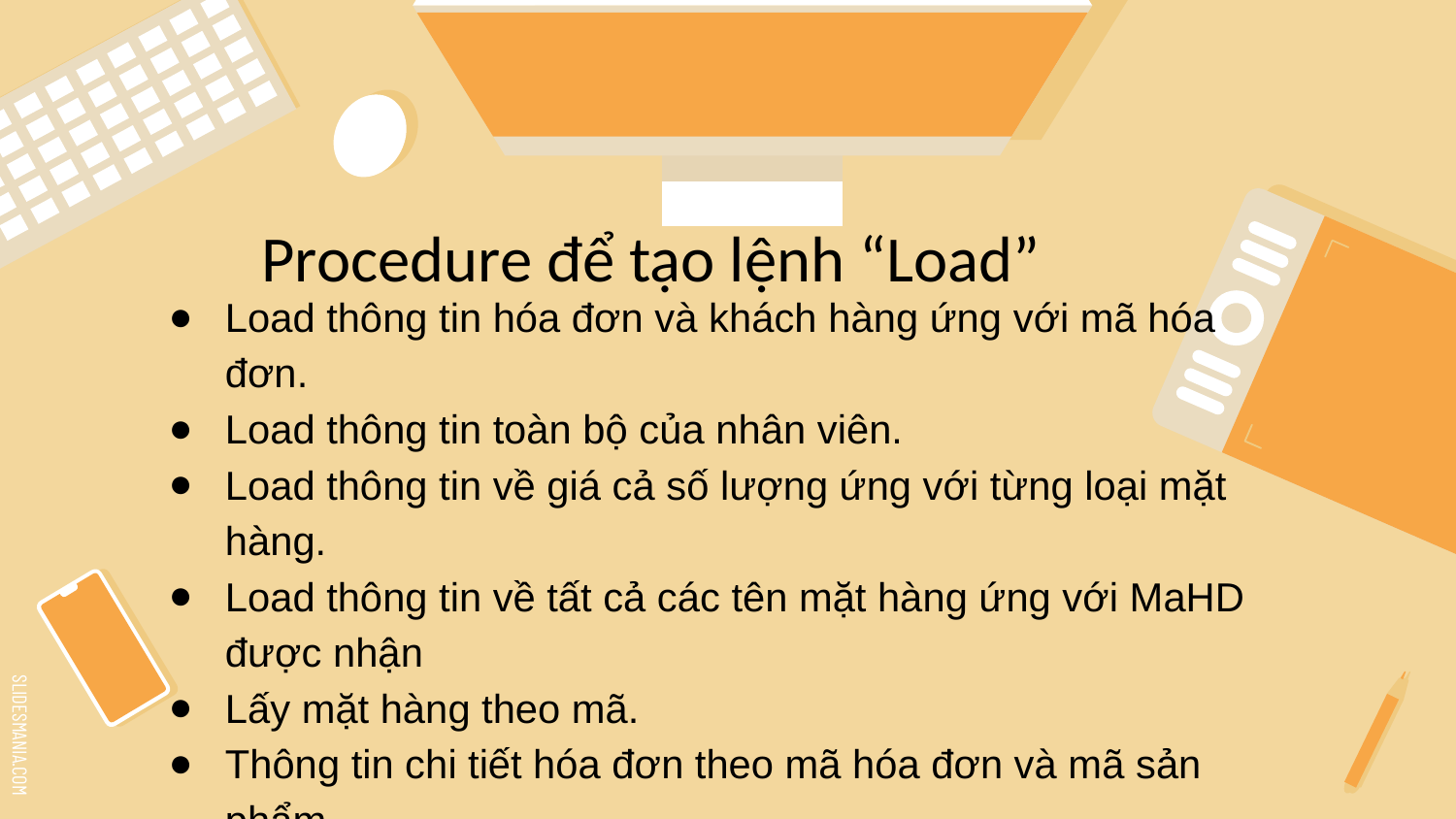

# Procedure để tạo lệnh “Load”
Load thông tin hóa đơn và khách hàng ứng với mã hóa đơn.
Load thông tin toàn bộ của nhân viên.
Load thông tin về giá cả số lượng ứng với từng loại mặt hàng.
Load thông tin về tất cả các tên mặt hàng ứng với MaHD được nhận
Lấy mặt hàng theo mã.
Thông tin chi tiết hóa đơn theo mã hóa đơn và mã sản phẩm.